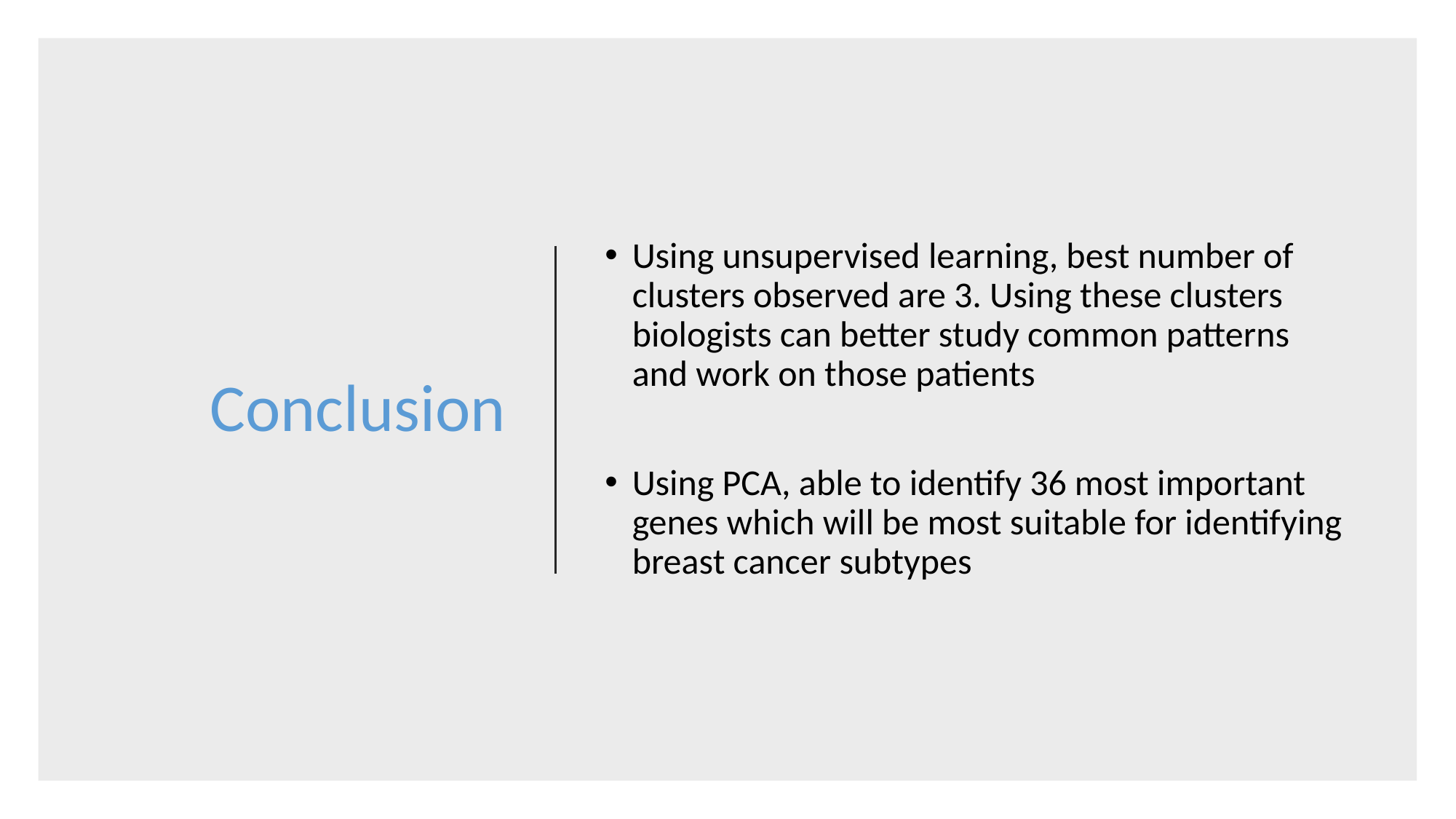

# Conclusion
Using unsupervised learning, best number of clusters observed are 3. Using these clusters biologists can better study common patterns and work on those patients

Using PCA, able to identify 36 most important genes which will be most suitable for identifying breast cancer subtypes